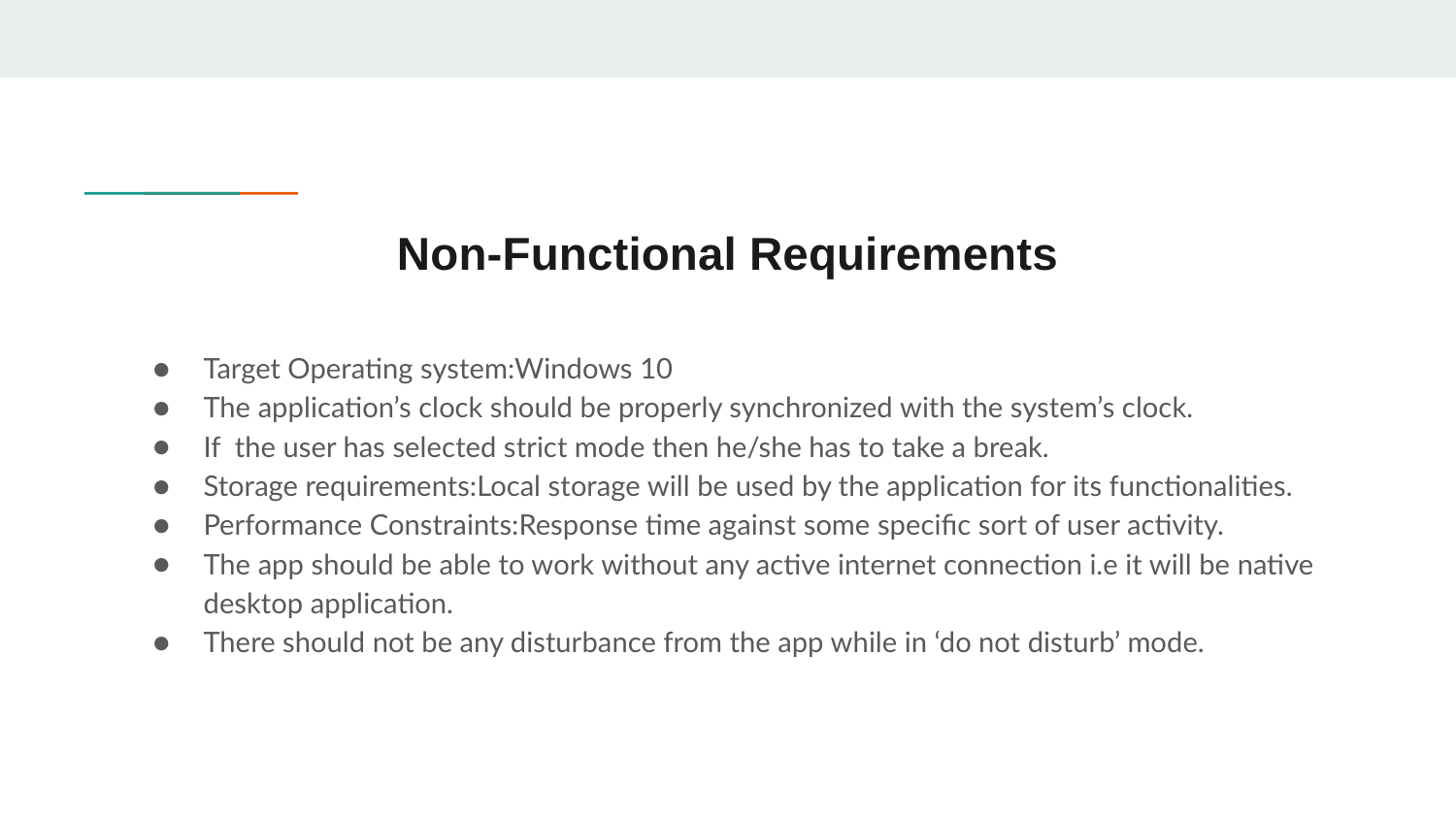

# Non-Functional Requirements
Target Operating system:Windows 10
The application’s clock should be properly synchronized with the system’s clock.
If  the user has selected strict mode then he/she has to take a break.
Storage requirements:Local storage will be used by the application for its functionalities.
Performance Constraints:Response time against some specific sort of user activity.
The app should be able to work without any active internet connection i.e it will be native desktop application.
There should not be any disturbance from the app while in ‘do not disturb’ mode.